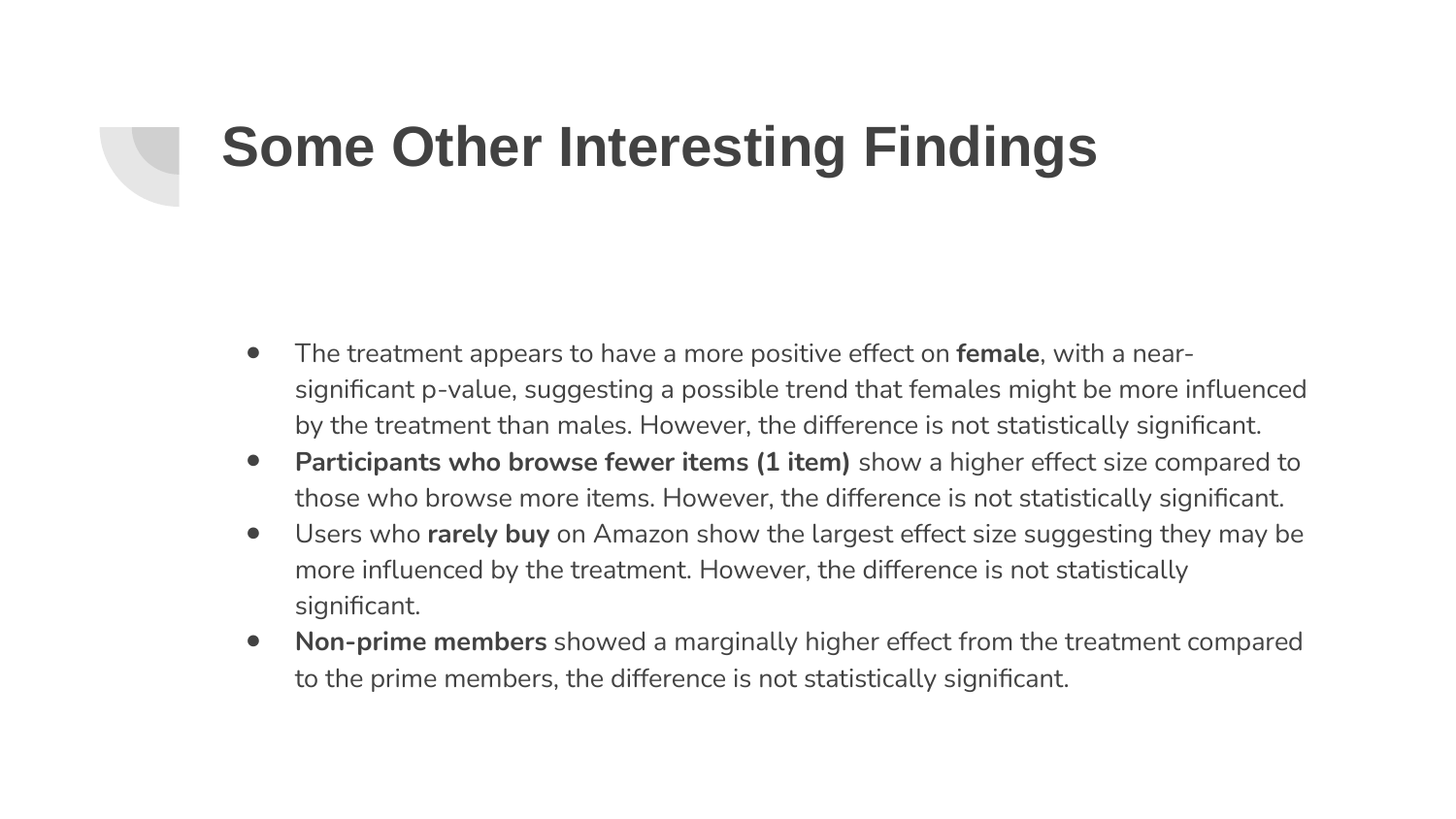

# Some Other Interesting Findings
The treatment appears to have a more positive effect on female, with a near-significant p-value, suggesting a possible trend that females might be more influenced by the treatment than males. However, the difference is not statistically significant.
Participants who browse fewer items (1 item) show a higher effect size compared to those who browse more items. However, the difference is not statistically significant.
Users who rarely buy on Amazon show the largest effect size suggesting they may be more influenced by the treatment. However, the difference is not statistically significant.
Non-prime members showed a marginally higher effect from the treatment compared to the prime members, the difference is not statistically significant.